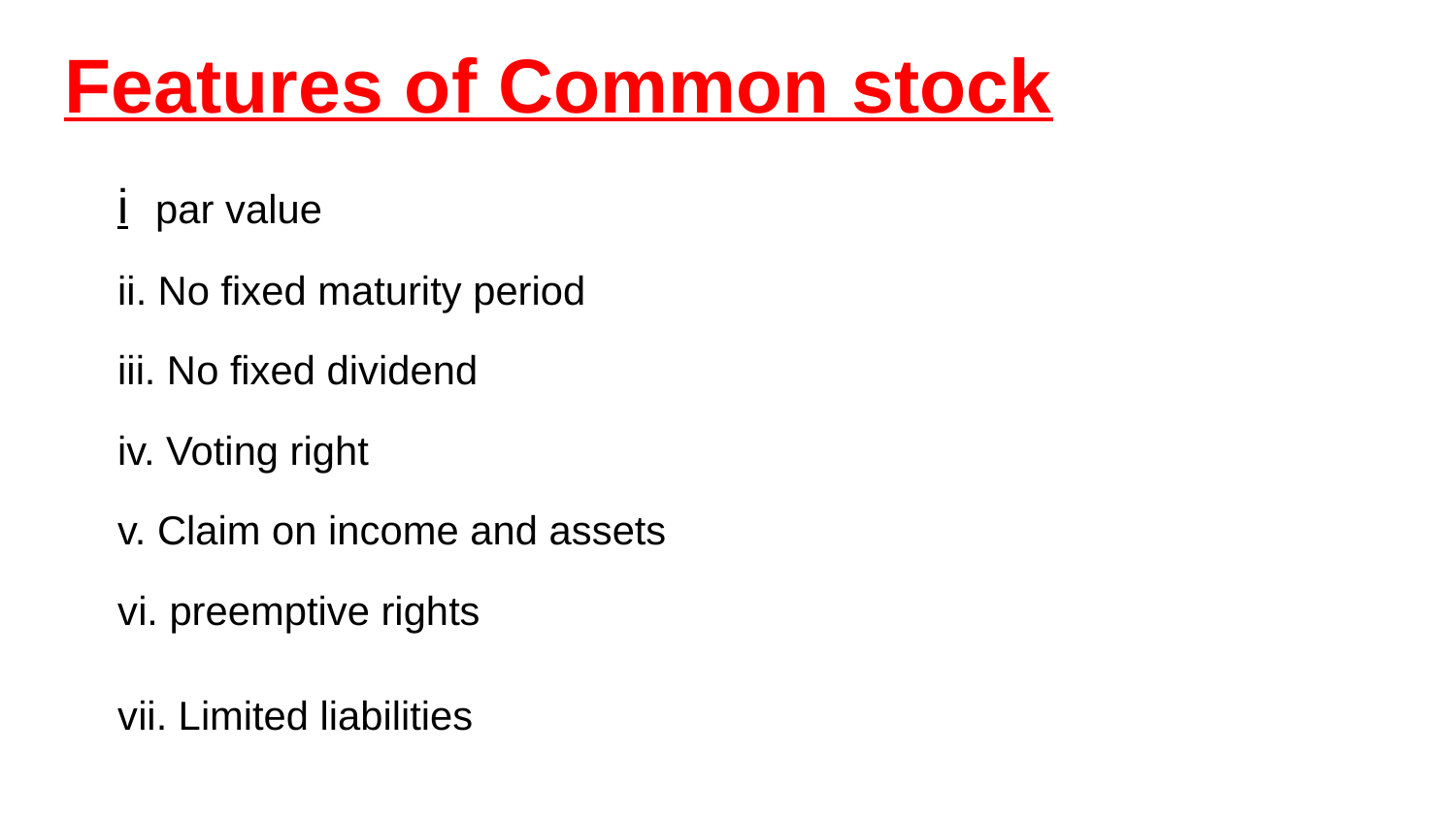

# Features of Common stock
i  par value
ii. No fixed maturity period
iii. No fixed dividend
iv. Voting right
v. Claim on income and assets
vi. preemptive rights
vii. Limited liabilities